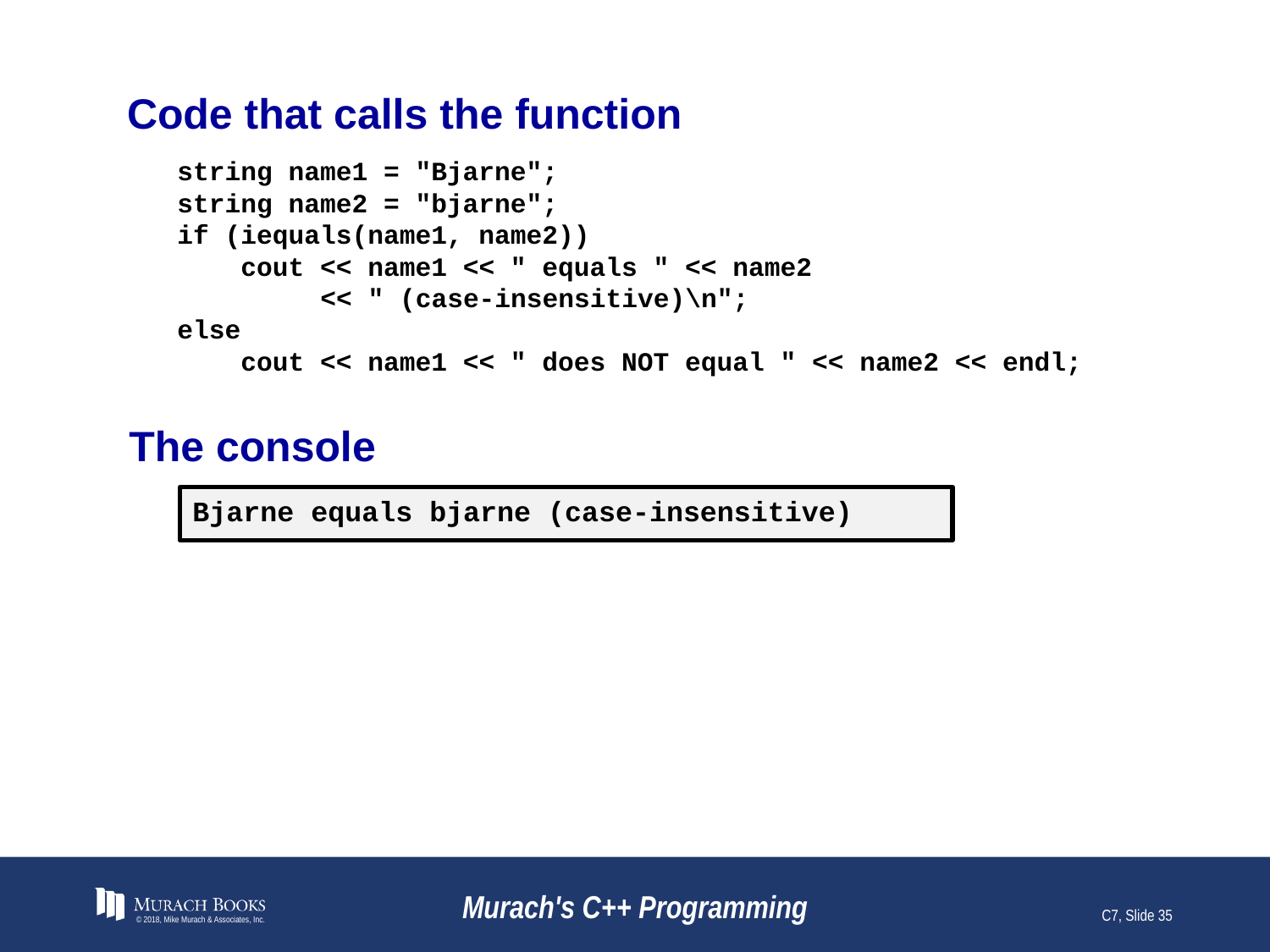

# Code that calls the function
string name1 = "Bjarne";
string name2 = "bjarne";
if (iequals(name1, name2))
    cout << name1 << " equals " << name2
         << " (case-insensitive)\n";
else
    cout << name1 << " does NOT equal " << name2 << endl;

The console

Bjarne equals bjarne (case-insensitive)

© 2018, Mike Murach & Associates, Inc.
Murach's C++ Programming

C7, Slide 35